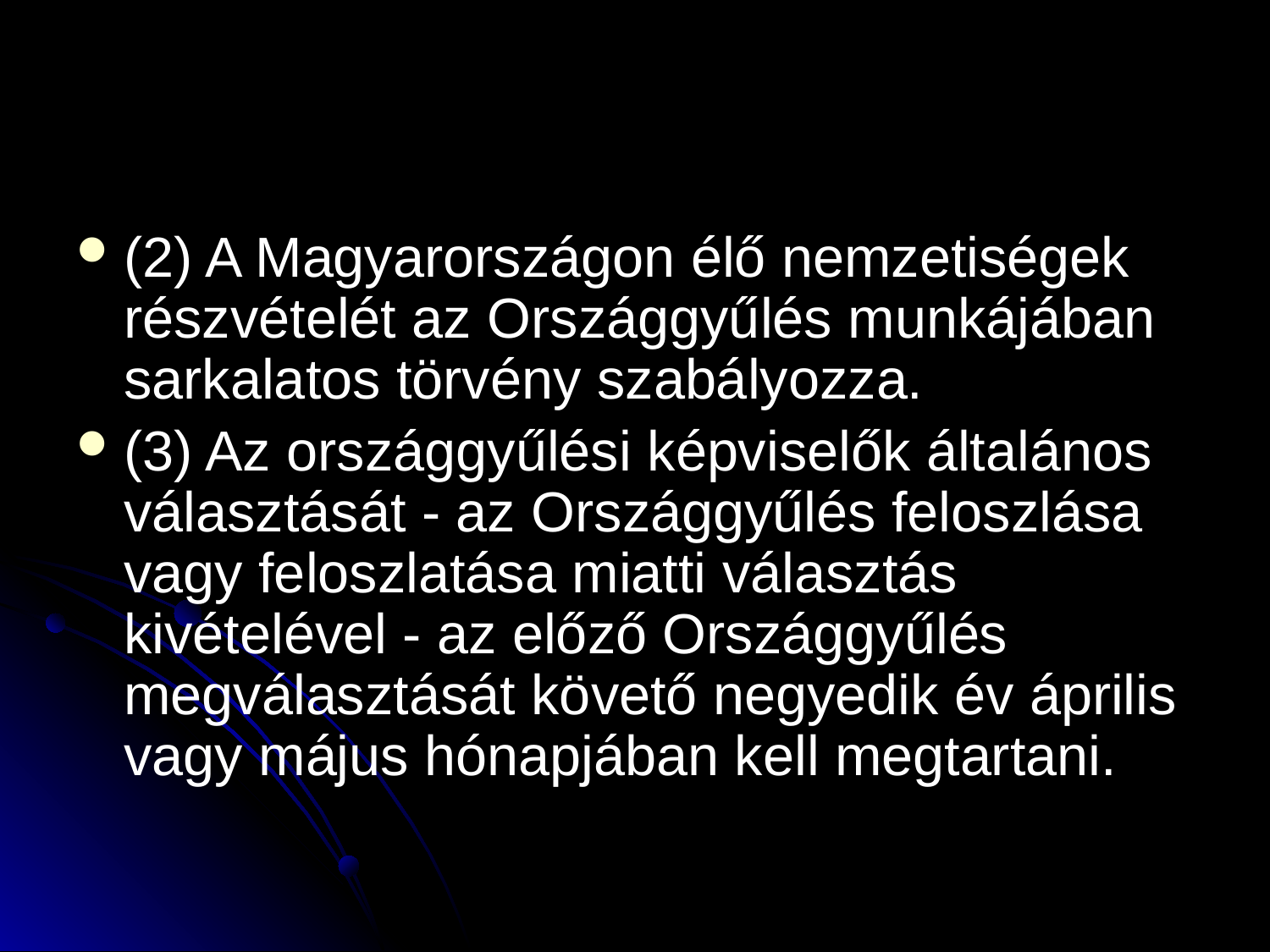

#
(2) A Magyarországon élő nemzetiségek részvételét az Országgyűlés munkájában sarkalatos törvény szabályozza.
(3) Az országgyűlési képviselők általános választását - az Országgyűlés feloszlása vagy feloszlatása miatti választás kivételével - az előző Országgyűlés megválasztását követő negyedik év április vagy május hónapjában kell megtartani.